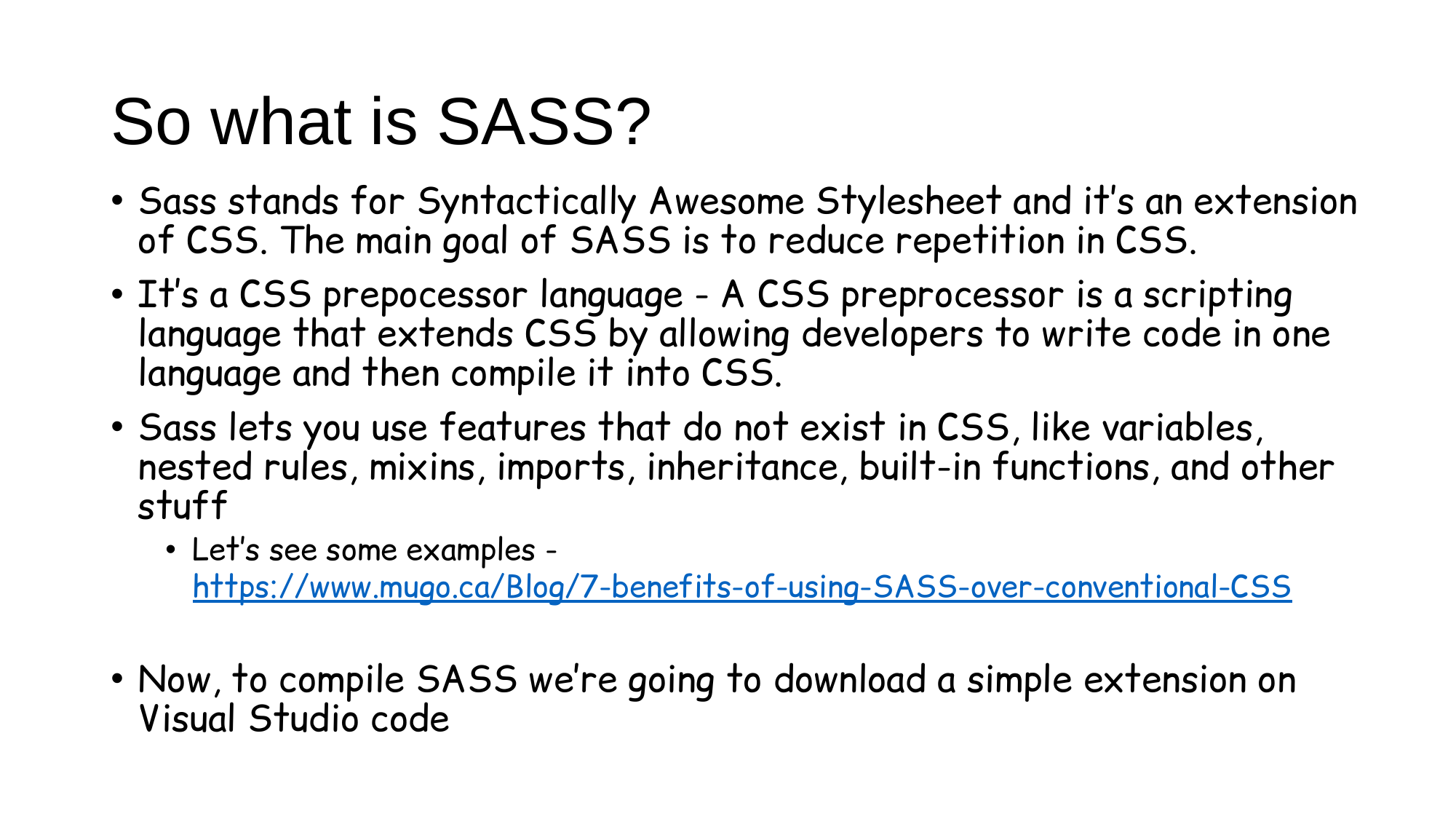

# So what is SASS?
Sass stands for Syntactically Awesome Stylesheet and it’s an extension of CSS. The main goal of SASS is to reduce repetition in CSS.
It’s a CSS prepocessor language - A CSS preprocessor is a scripting language that extends CSS by allowing developers to write code in one language and then compile it into CSS.
Sass lets you use features that do not exist in CSS, like variables, nested rules, mixins, imports, inheritance, built-in functions, and other stuff
Let’s see some examples - https://www.mugo.ca/Blog/7-benefits-of-using-SASS-over-conventional-CSS

Now, to compile SASS we’re going to download a simple extension on Visual Studio code